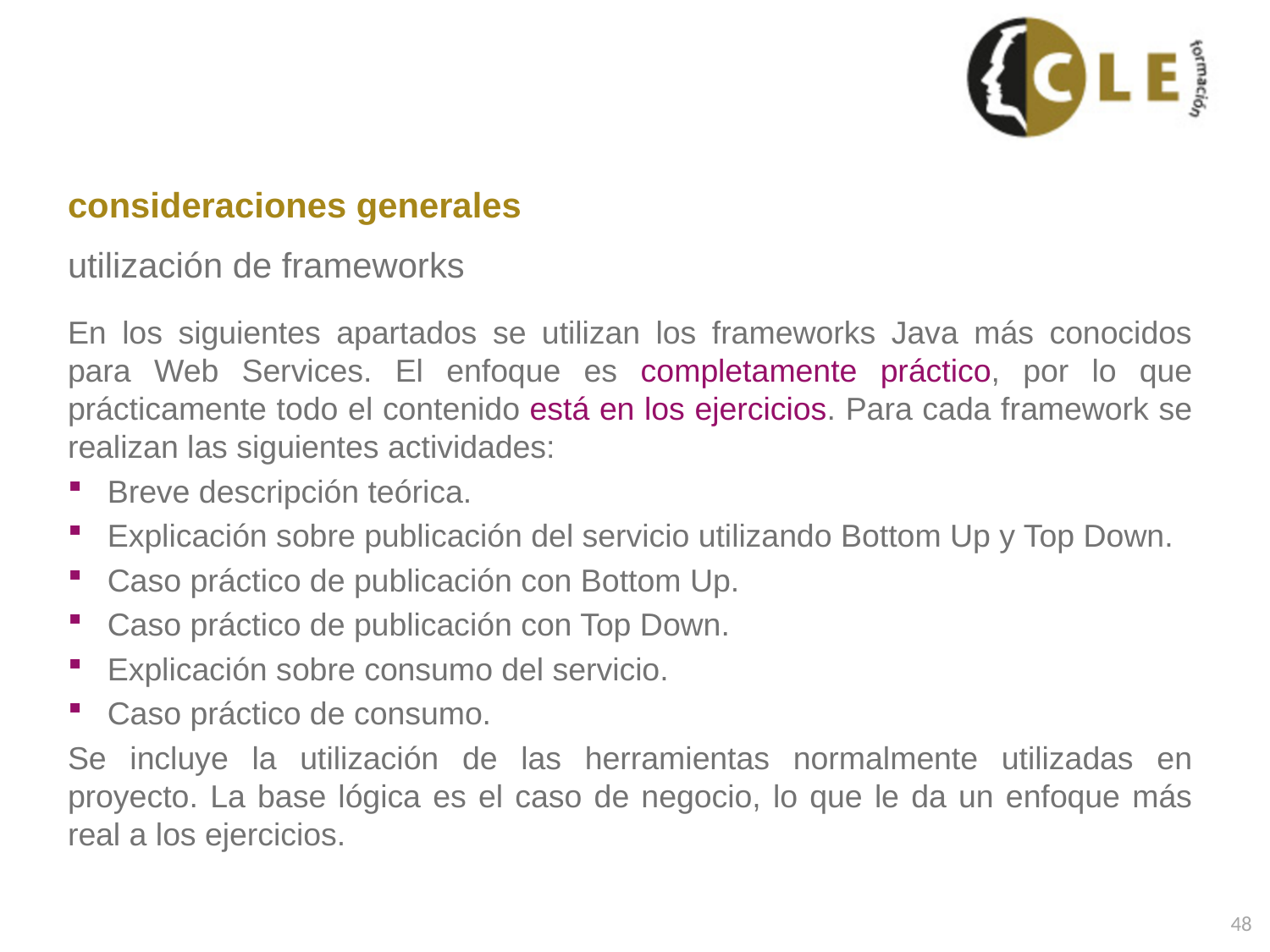

# consideraciones generales
utilización de frameworks
En los siguientes apartados se utilizan los frameworks Java más conocidos para Web Services. El enfoque es completamente práctico, por lo que prácticamente todo el contenido está en los ejercicios. Para cada framework se realizan las siguientes actividades:
Breve descripción teórica.
Explicación sobre publicación del servicio utilizando Bottom Up y Top Down.
Caso práctico de publicación con Bottom Up.
Caso práctico de publicación con Top Down.
Explicación sobre consumo del servicio.
Caso práctico de consumo.
Se incluye la utilización de las herramientas normalmente utilizadas en proyecto. La base lógica es el caso de negocio, lo que le da un enfoque más real a los ejercicios.
48